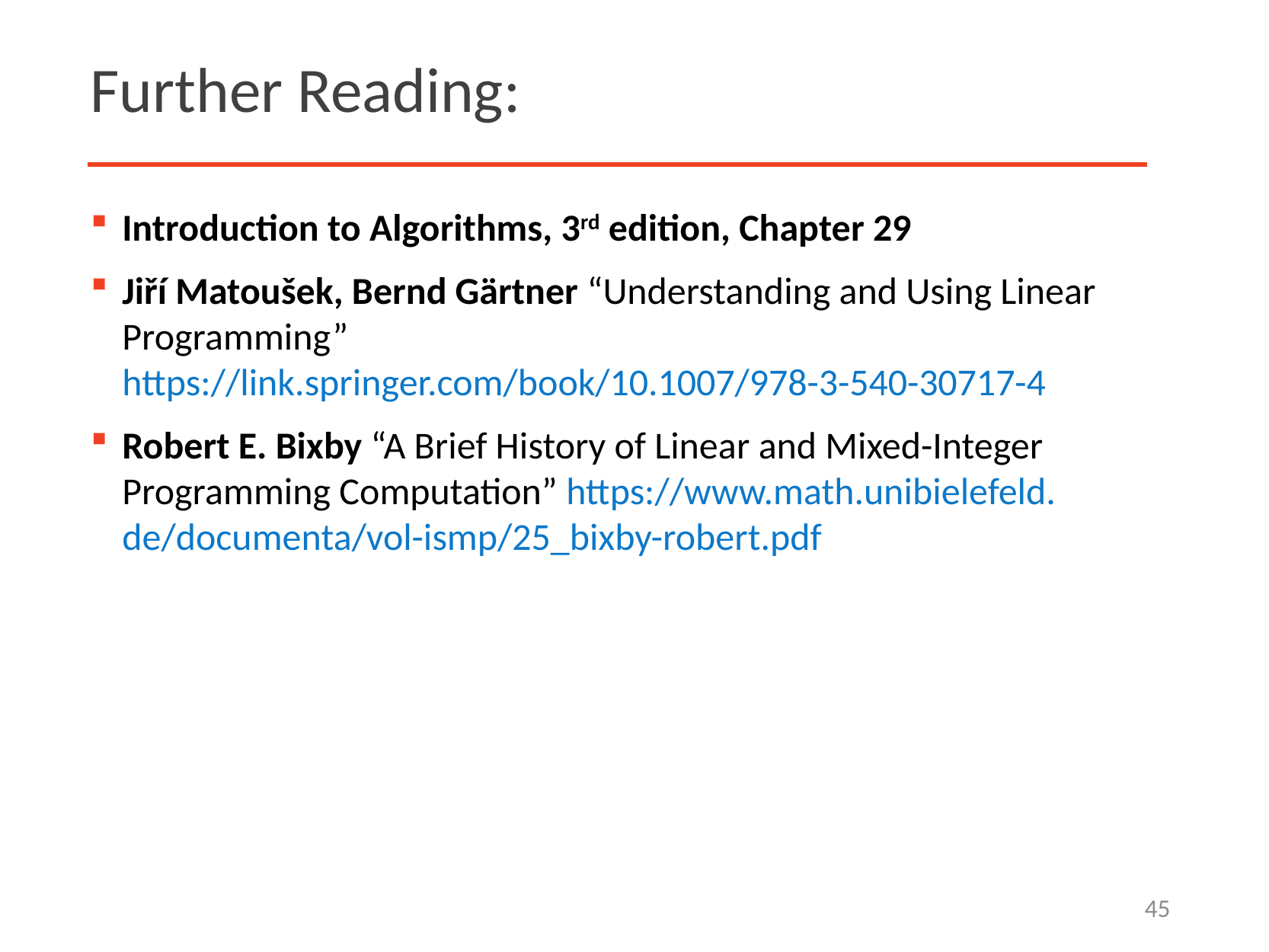

# Further Reading:
Introduction to Algorithms, 3rd edition, Chapter 29
Jiří Matoušek, Bernd Gärtner “Understanding and Using Linear Programming”
https://link.springer.com/book/10.1007/978-3-540-30717-4
Robert E. Bixby “A Brief History of Linear and Mixed-Integer Programming Computation” https://www.math.unibielefeld.de/documenta/vol-ismp/25_bixby-robert.pdf
45